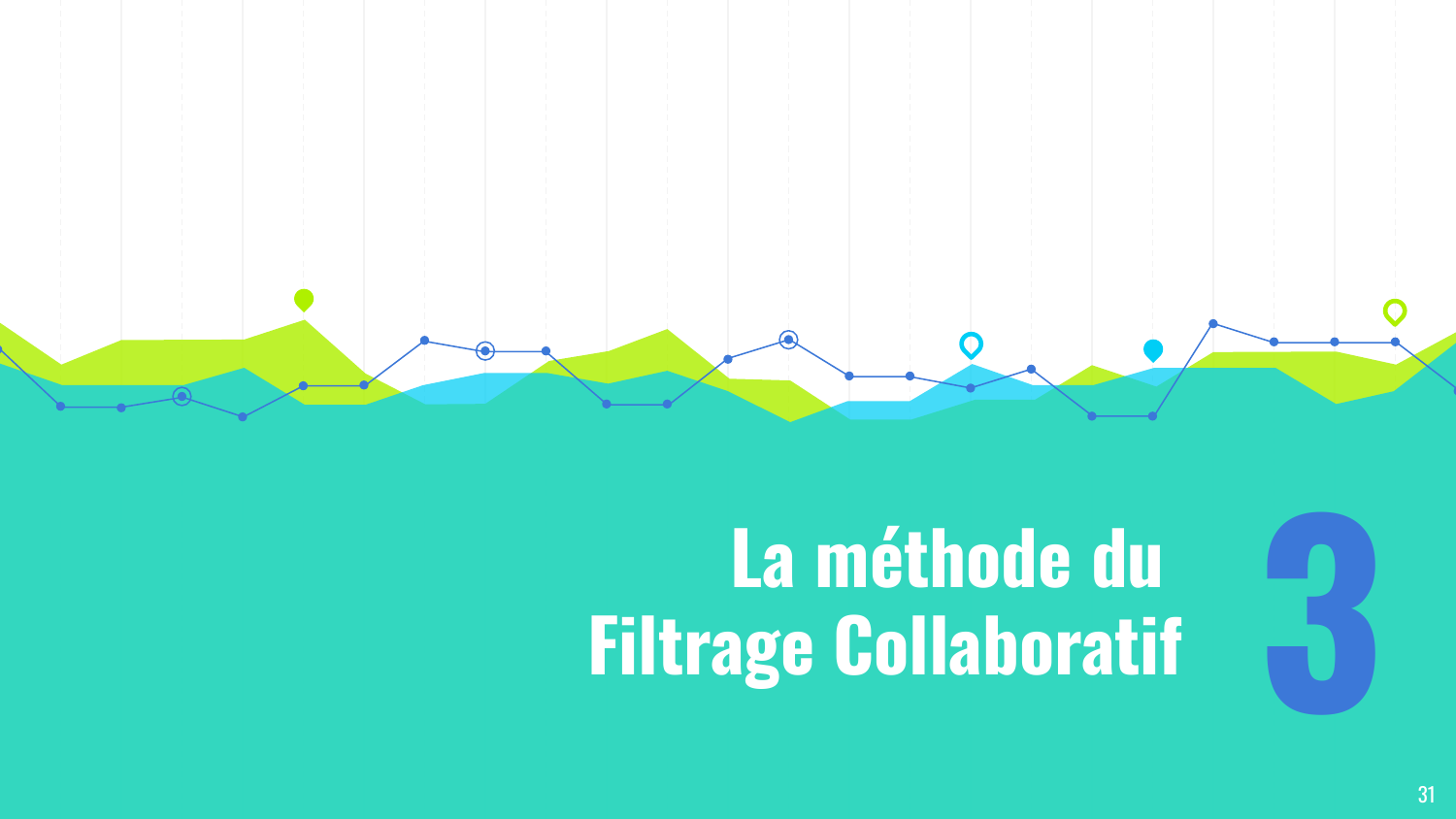

# La méthode du
Filtrage Collaboratif
3
31